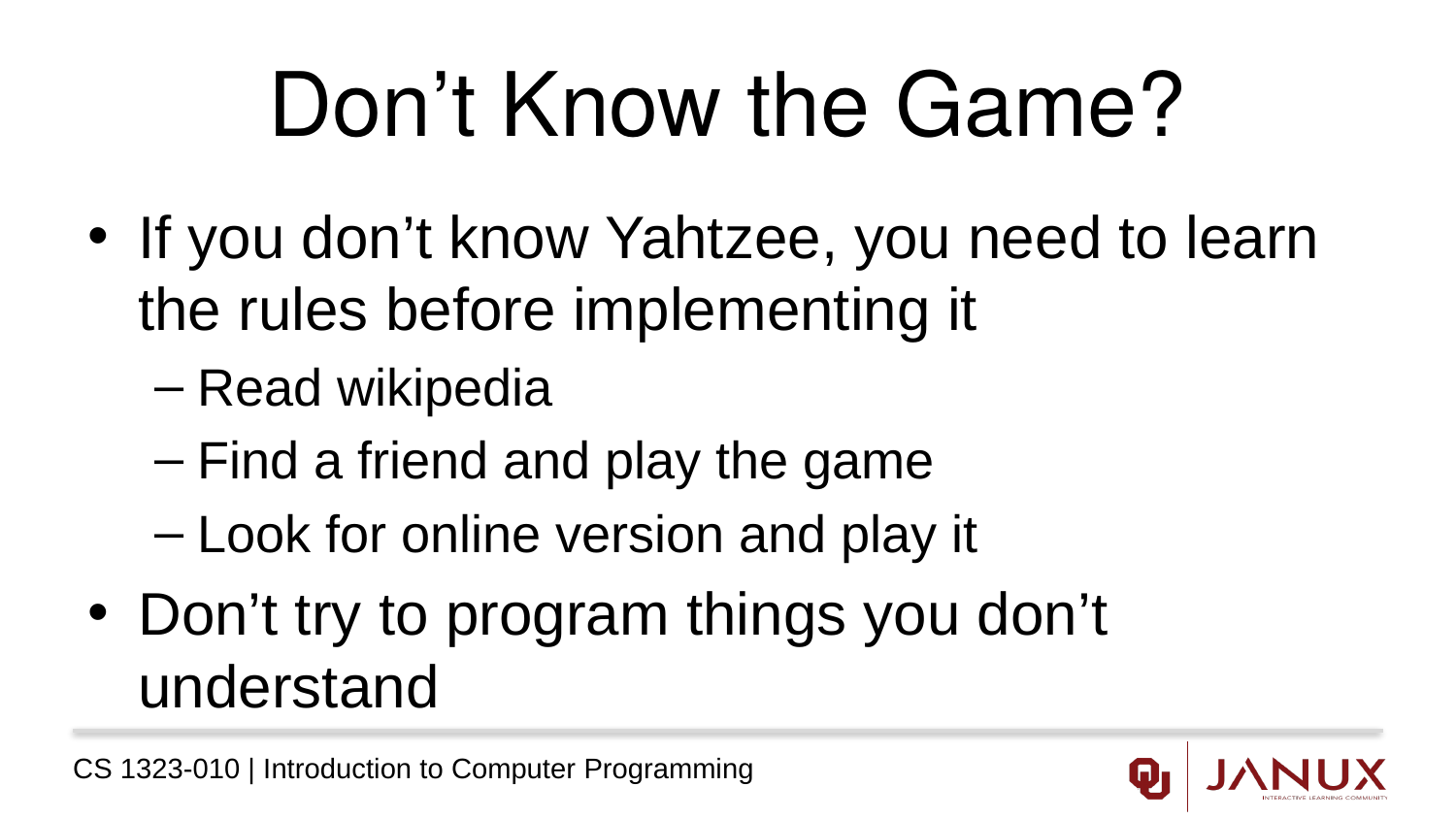

# Don’t Know the Game?
If you don’t know Yahtzee, you need to learn the rules before implementing it
Read wikipedia
Find a friend and play the game
Look for online version and play it
Don’t try to program things you don’t understand